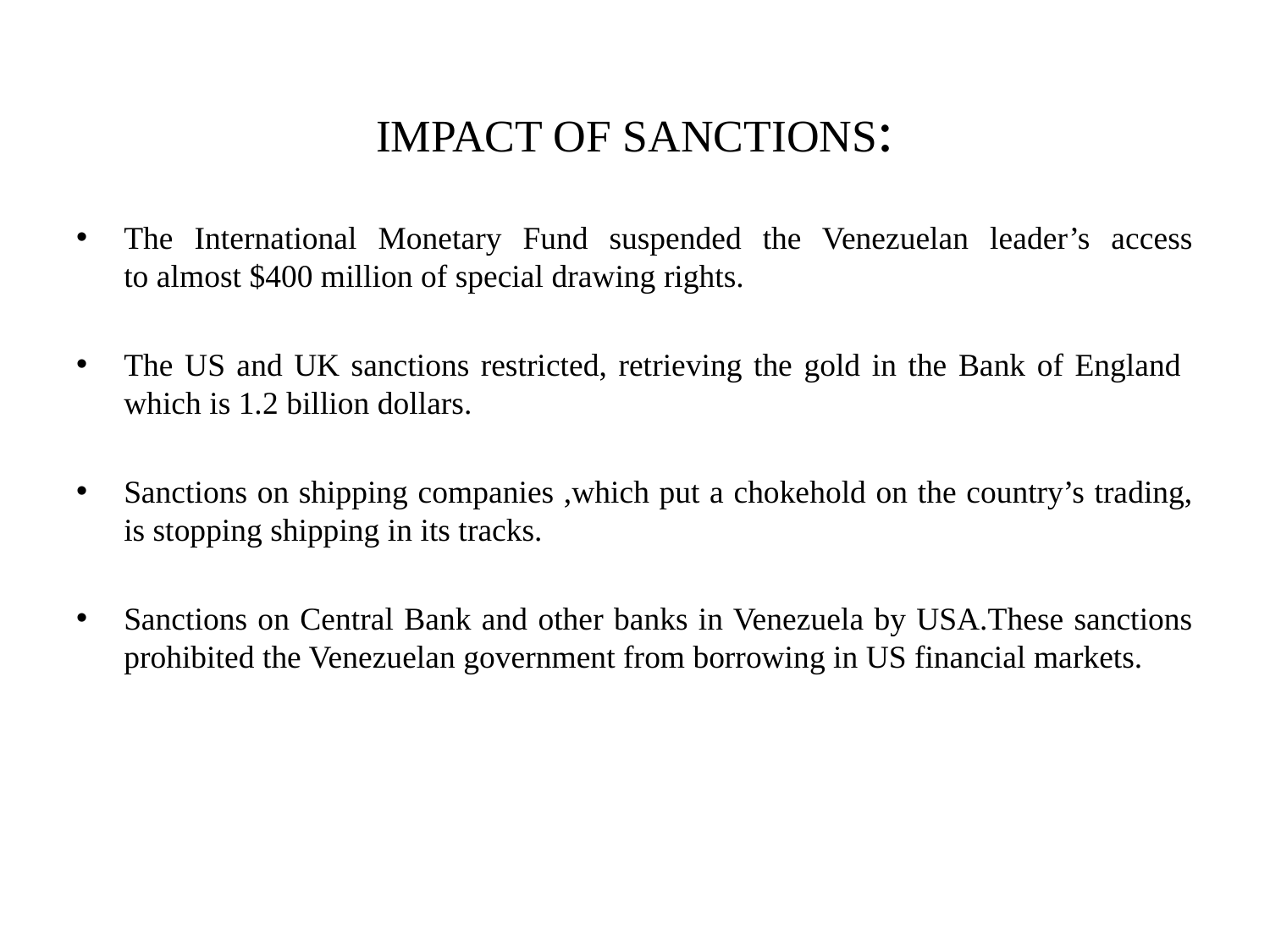

# IMPACT OF SANCTIONS:
The International Monetary Fund suspended the Venezuelan leader’s access to almost $400 million of special drawing rights.

The US and UK sanctions restricted, retrieving the gold in the Bank of England  which is 1.2 billion dollars.

Sanctions on shipping companies ,which put a chokehold on the country’s trading, is stopping shipping in its tracks.

Sanctions on Central Bank and other banks in Venezuela by USA.These sanctions prohibited the Venezuelan government from borrowing in US financial markets.